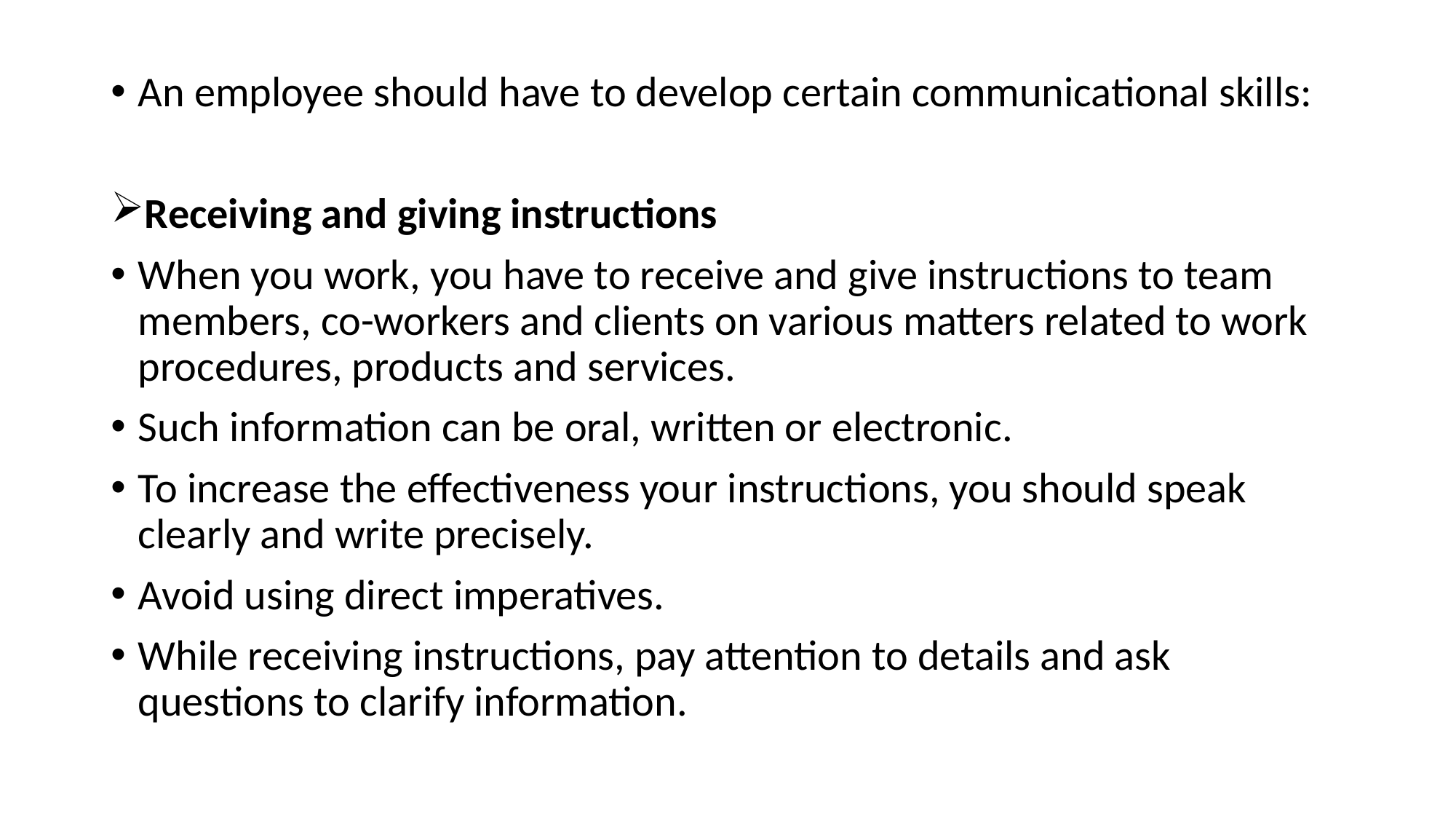

An employee should have to develop certain communicational skills:

Receiving and giving instructions
When you work, you have to receive and give instructions to team members, co-workers and clients on various matters related to work procedures, products and services.
Such information can be oral, written or electronic.
To increase the effectiveness your instructions, you should speak clearly and write precisely.
Avoid using direct imperatives.
While receiving instructions, pay attention to details and ask questions to clarify information.